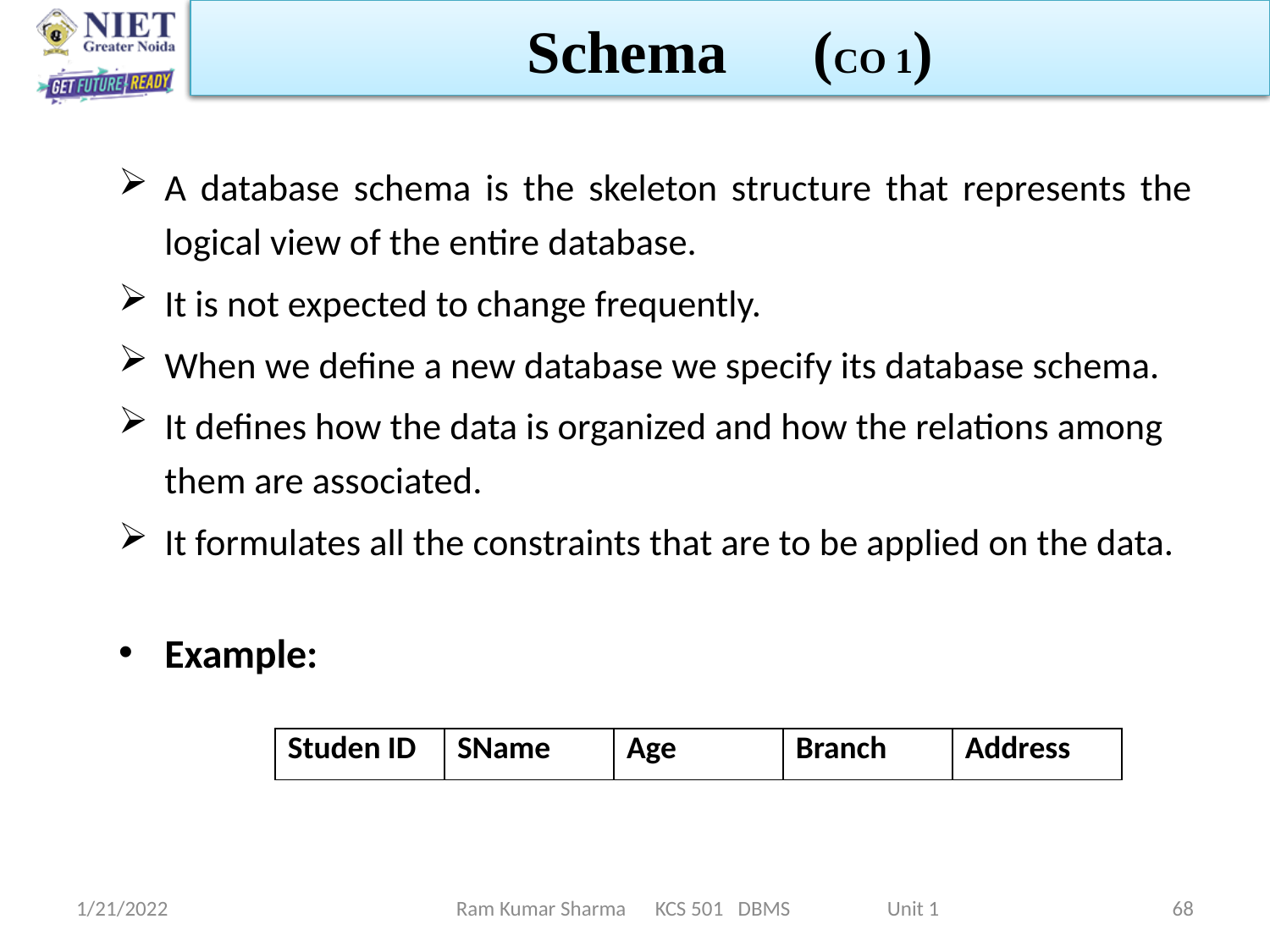

Schema      (CO 1)
A database schema is the skeleton structure that represents the logical view of the entire database.
It is not expected to change frequently.
When we define a new database we specify its database schema.
It defines how the data is organized and how the relations among them are associated.
It formulates all the constraints that are to be applied on the data.

Example:

| Studen ID | SName | Age | Branch | Address |
| --- | --- | --- | --- | --- |
1/21/2022
Ram Kumar Sharma      KCS 501   DBMS                    Unit 1
68